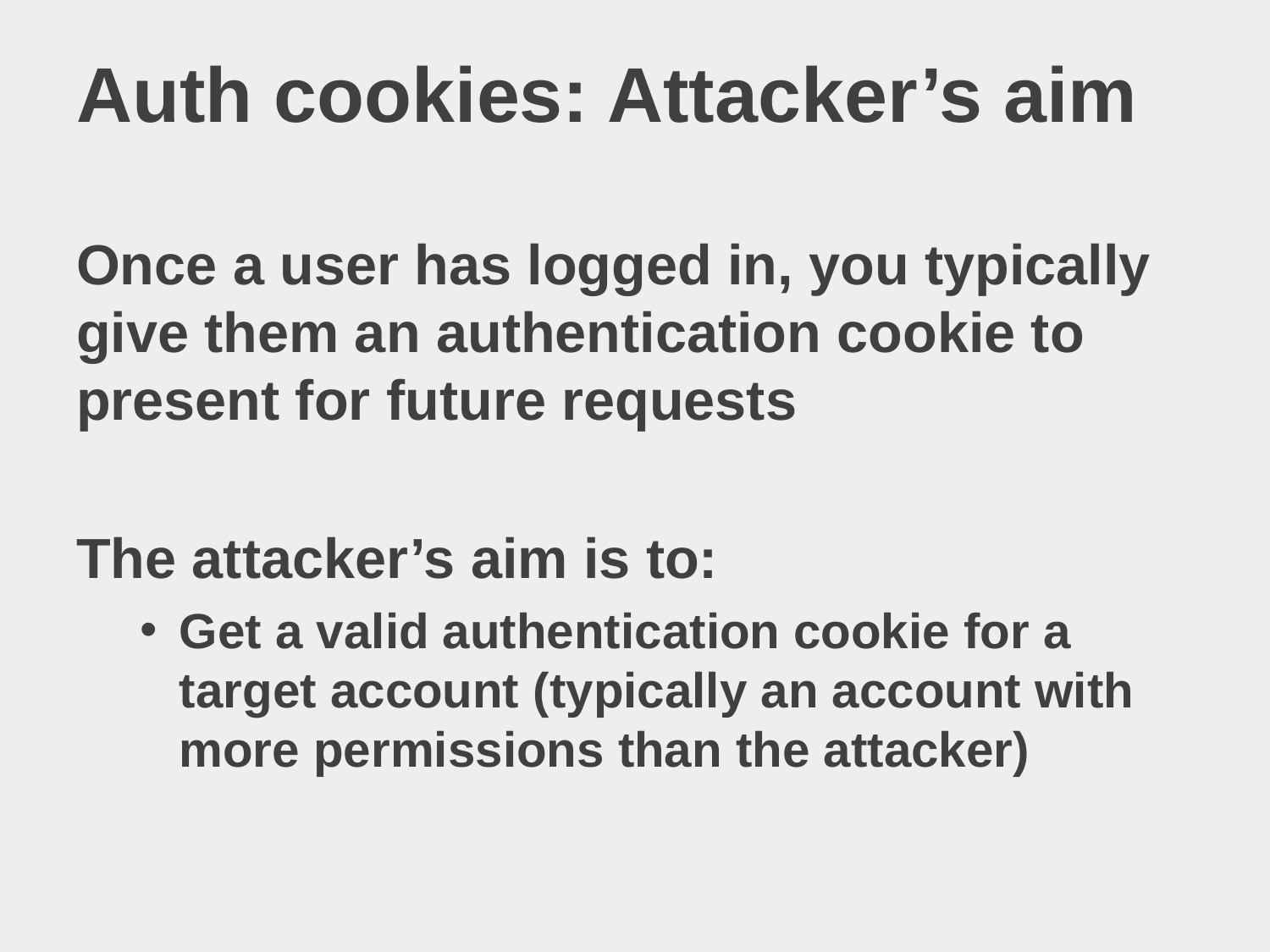

# Auth cookies: Attacker’s aim
Once a user has logged in, you typically give them an authentication cookie to present for future requests

The attacker’s aim is to:
Get a valid authentication cookie for a target account (typically an account with more permissions than the attacker)